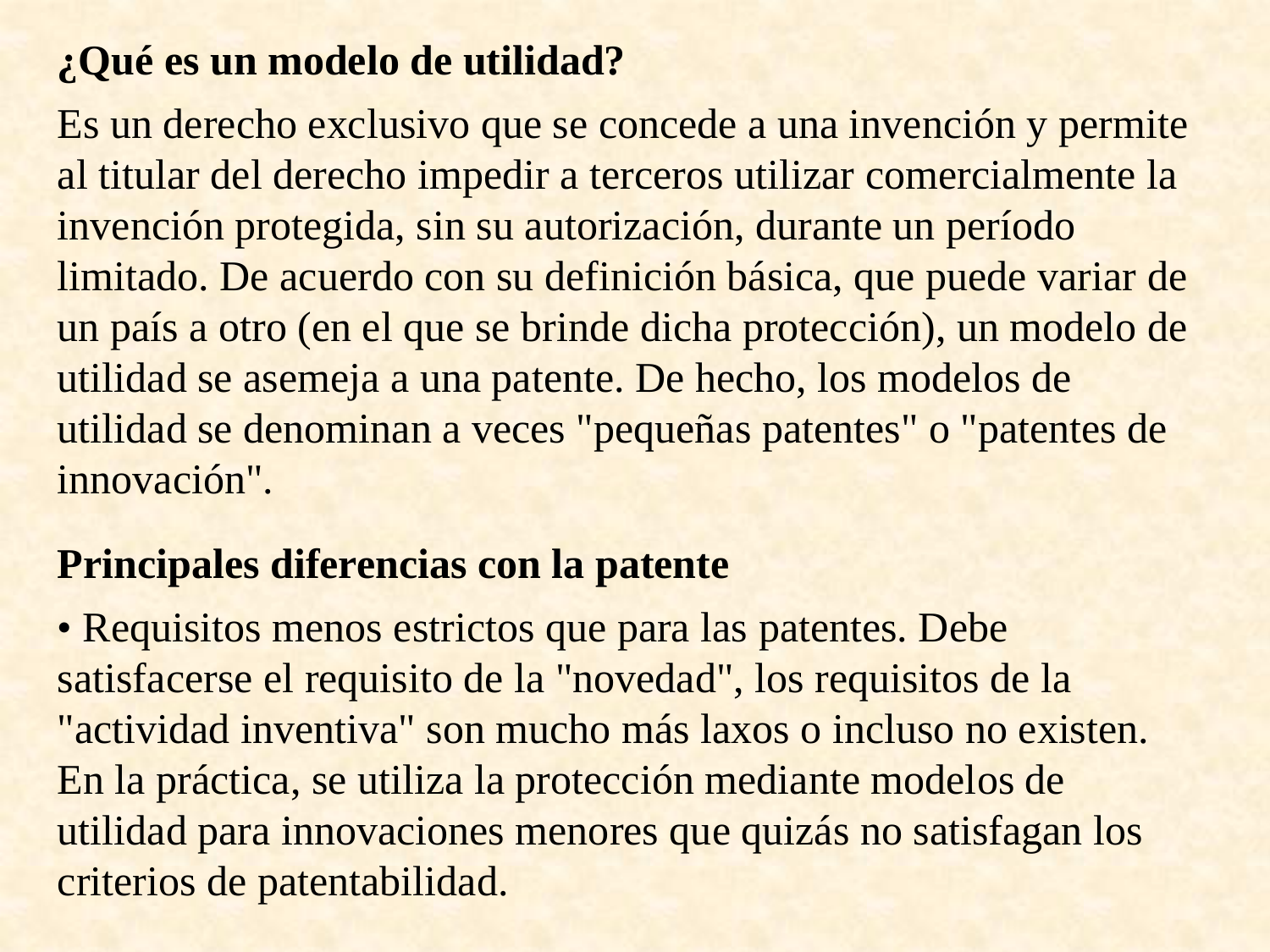

¿Qué es un modelo de utilidad?
Es un derecho exclusivo que se concede a una invención y permite al titular del derecho impedir a terceros utilizar comercialmente la invención protegida, sin su autorización, durante un período limitado. De acuerdo con su definición básica, que puede variar de un país a otro (en el que se brinde dicha protección), un modelo de utilidad se asemeja a una patente. De hecho, los modelos de utilidad se denominan a veces "pequeñas patentes" o "patentes de innovación".

Principales diferencias con la patente
• Requisitos menos estrictos que para las patentes. Debe satisfacerse el requisito de la "novedad", los requisitos de la "actividad inventiva" son mucho más laxos o incluso no existen. En la práctica, se utiliza la protección mediante modelos de utilidad para innovaciones menores que quizás no satisfagan los criterios de patentabilidad.